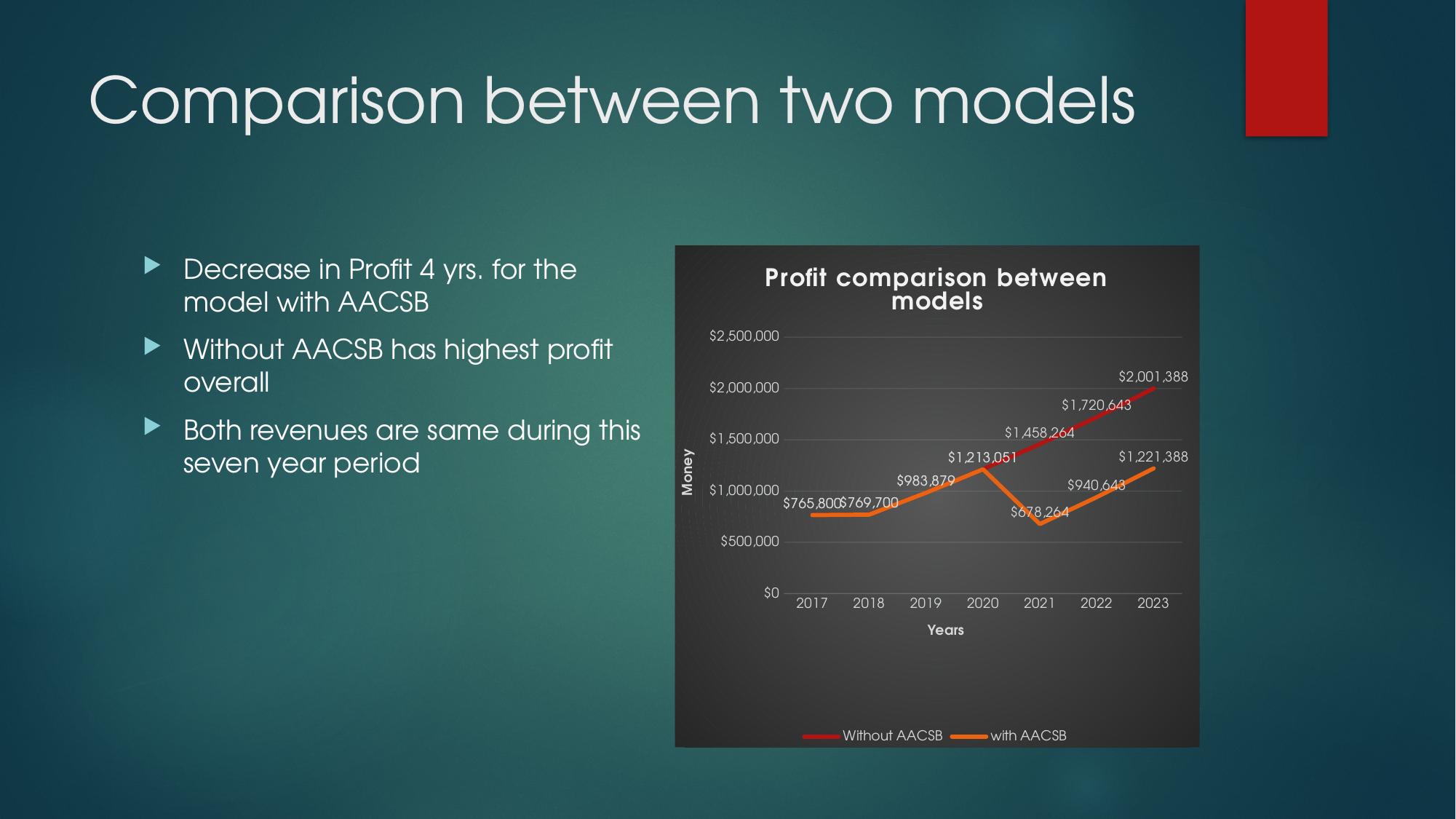

# Comparison between two models

### Chart: Profit comparison between models

| Category |  |  |
|---|---|---|
| 2017 | 765800.0 | 765800.0 |
| 2018 | 769700.0 | 769700.0 |
| 2019 | 983879.0 | 983879.0 |
| 2020 | 1213050.5300000007 | 1213050.5300000007 |
| 2021 | 1458264.0671000006 | 678264.0671000006 |
| 2022 | 1720642.5517970012 | 940642.5517970012 |
| 2023 | 2001387.5304227918 | 1221387.5304227918 |
Decrease in Profit 4 yrs. for the model with AACSB
Without AACSB has highest profit overall
Both revenues are same during this seven year period